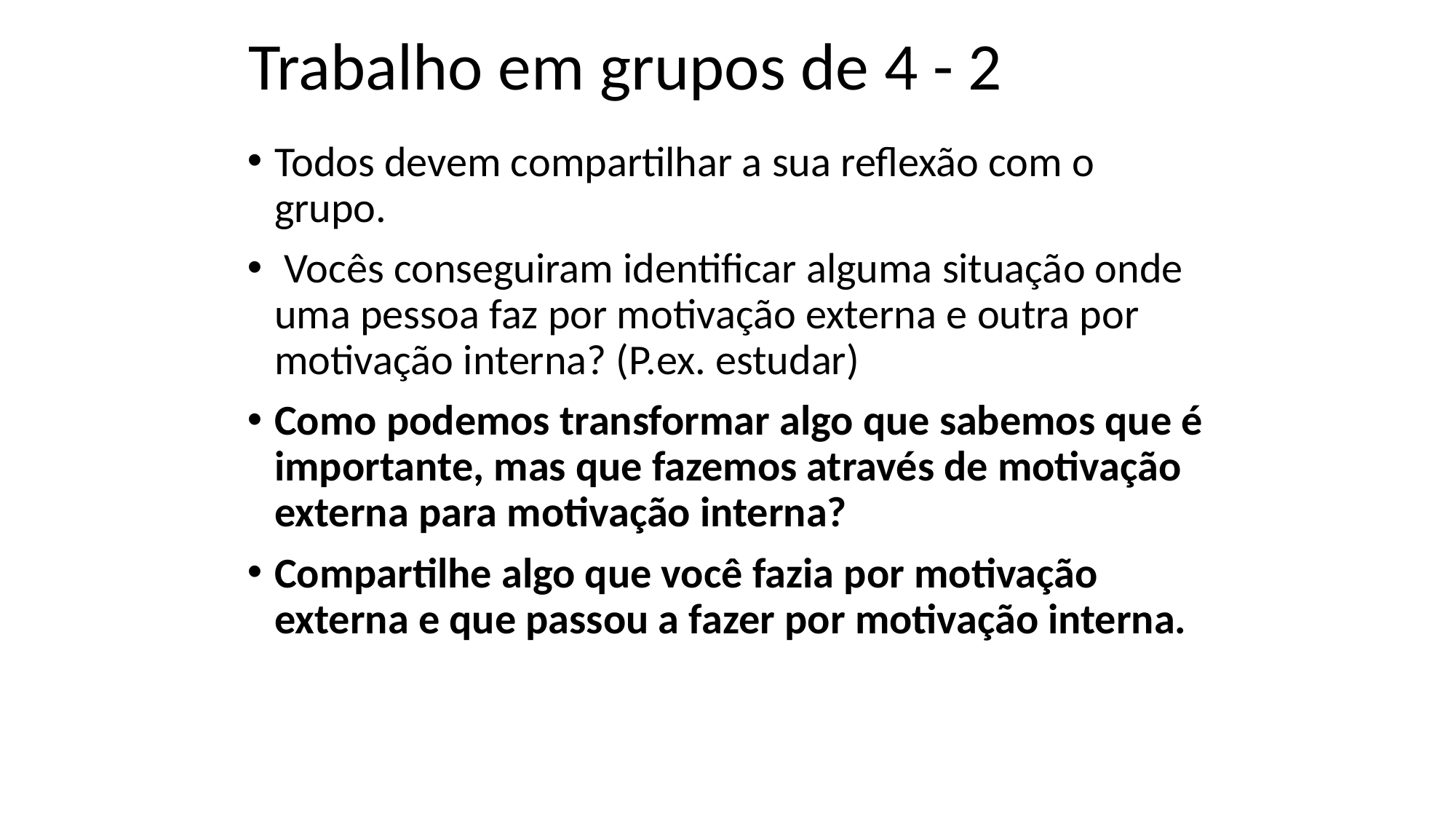

Trabalho em grupos de 4 - 2
Todos devem compartilhar a sua reflexão com o grupo.
 Vocês conseguiram identificar alguma situação onde uma pessoa faz por motivação externa e outra por motivação interna? (P.ex. estudar)
Como podemos transformar algo que sabemos que é importante, mas que fazemos através de motivação externa para motivação interna?
Compartilhe algo que você fazia por motivação externa e que passou a fazer por motivação interna.